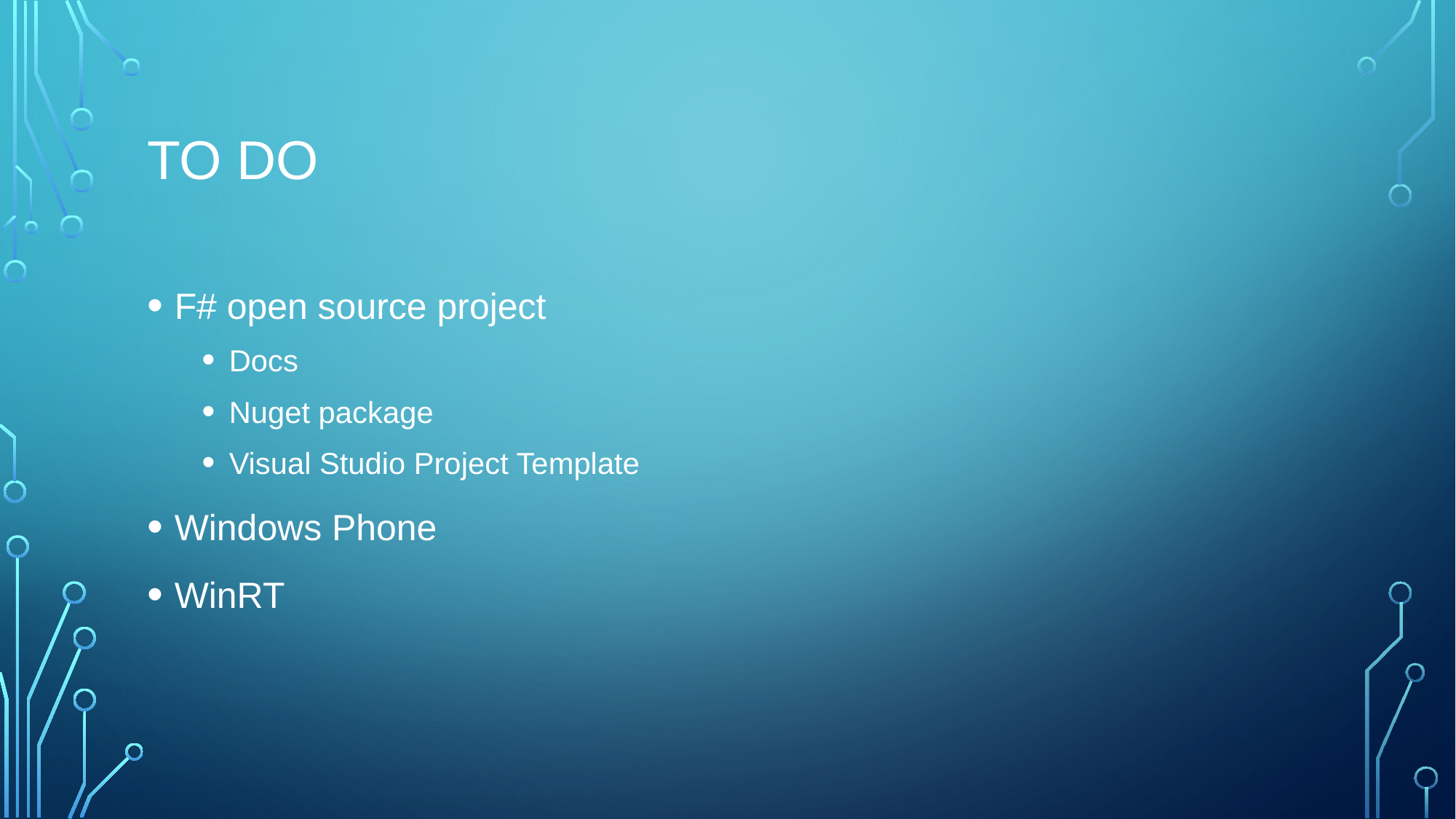

# TO DO
F# open source project
Docs
Nuget package
Visual Studio Project Template
Windows Phone
WinRT